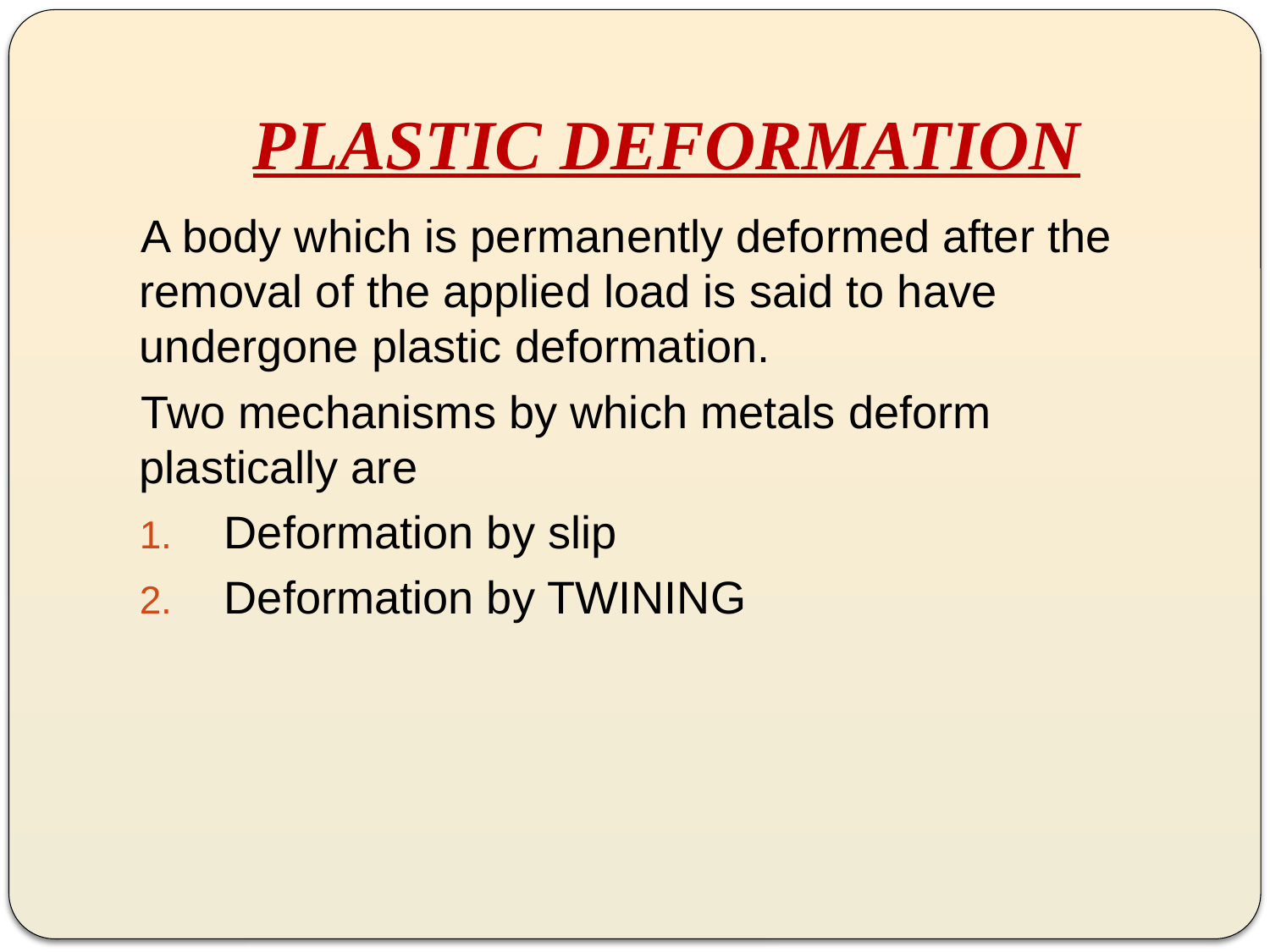

# PLASTIC DEFORMATION
A body which is permanently deformed after the removal of the applied load is said to have undergone plastic deformation.
Two mechanisms by which metals deform plastically are
Deformation by slip
Deformation by TWINING